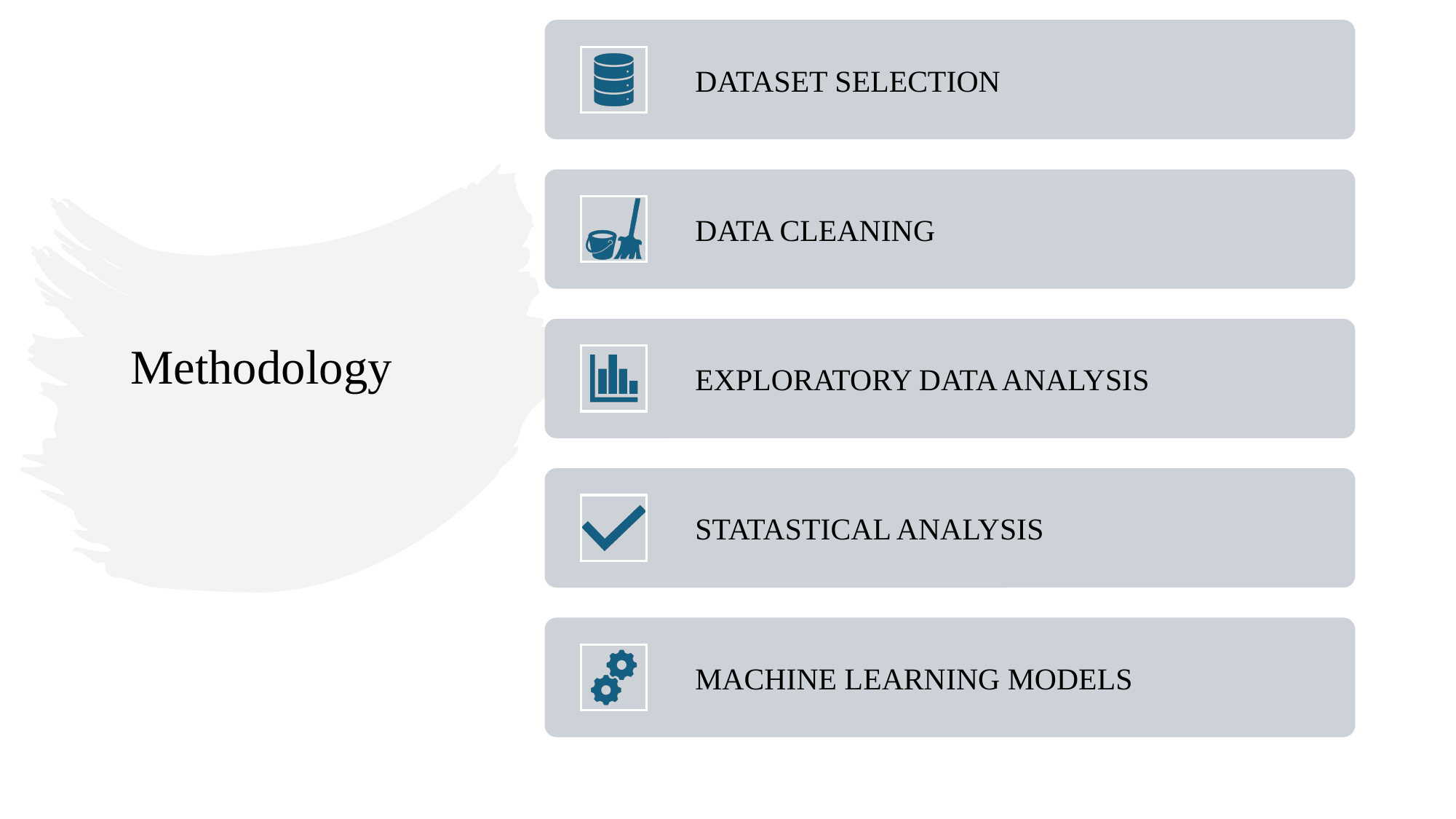

DATASET SELECTION
DATA CLEANING
EXPLORATORY DATA ANALYSIS
STATASTICAL ANALYSIS
MACHINE LEARNING MODELS
# Methodology